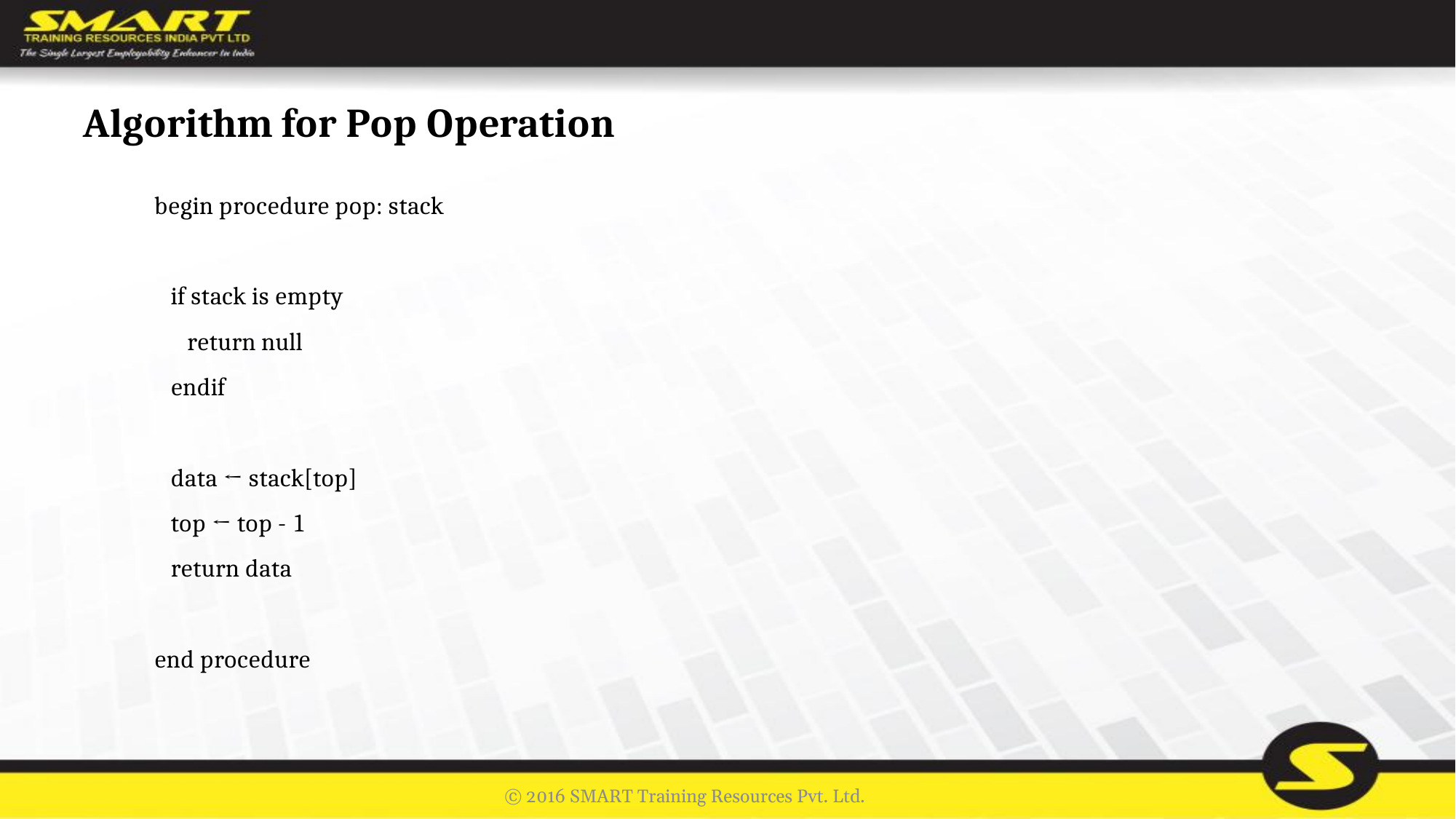

# Algorithm for Pop Operation
begin procedure pop: stack

   if stack is empty
      return null
   endif

   data ← stack[top]
   top ← top - 1
   return data

end procedure
© 2016 SMART Training Resources Pvt. Ltd.